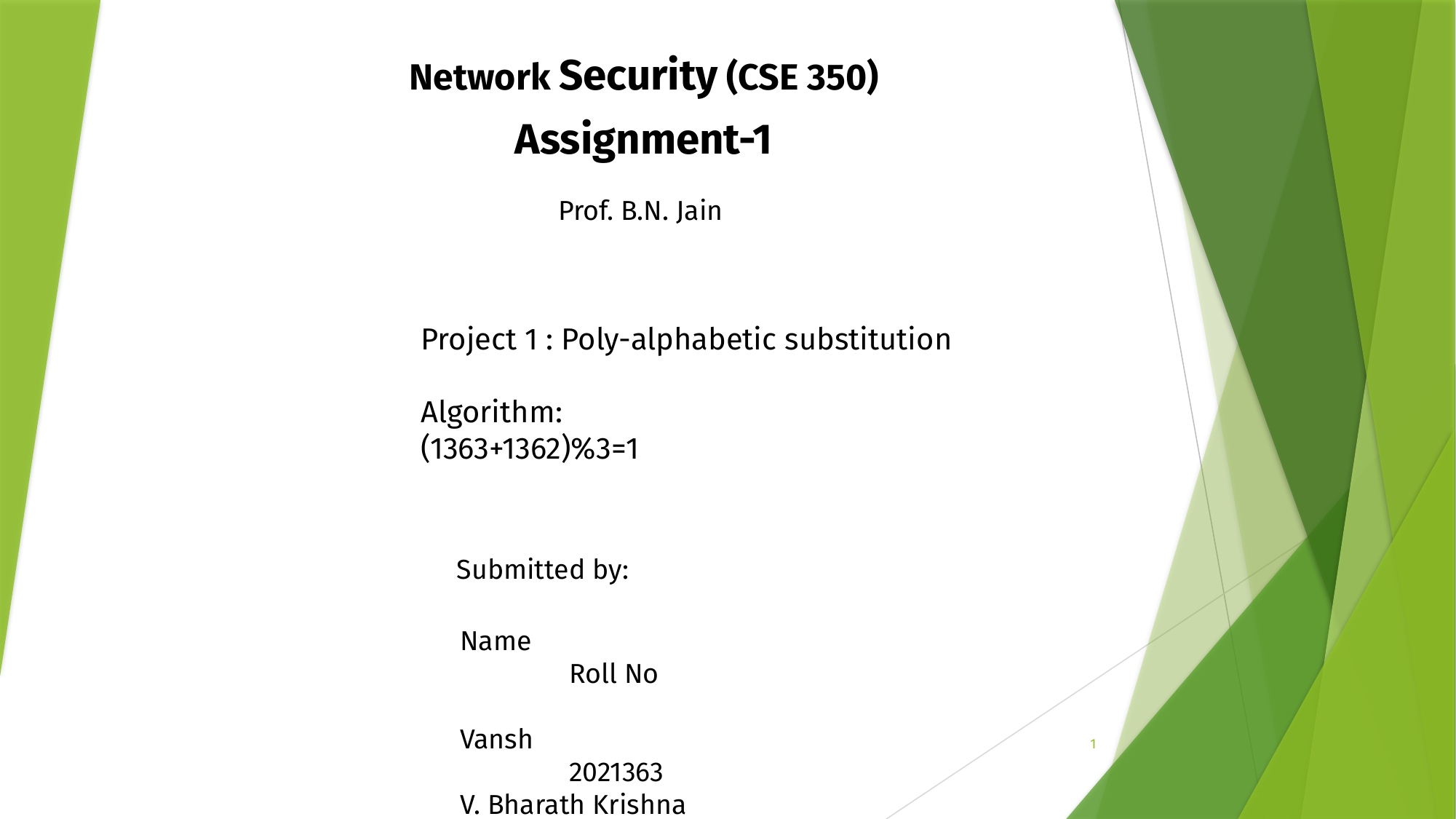

Network Security (CSE 350)
Assignment-1
Prof. B.N. Jain
Project 1 : Poly-alphabetic substitution

Algorithm:
(1363+1362)%3=1
Submitted by:
Name					Roll No

Vansh					2021363
V. Bharath Krishna		2021362
1